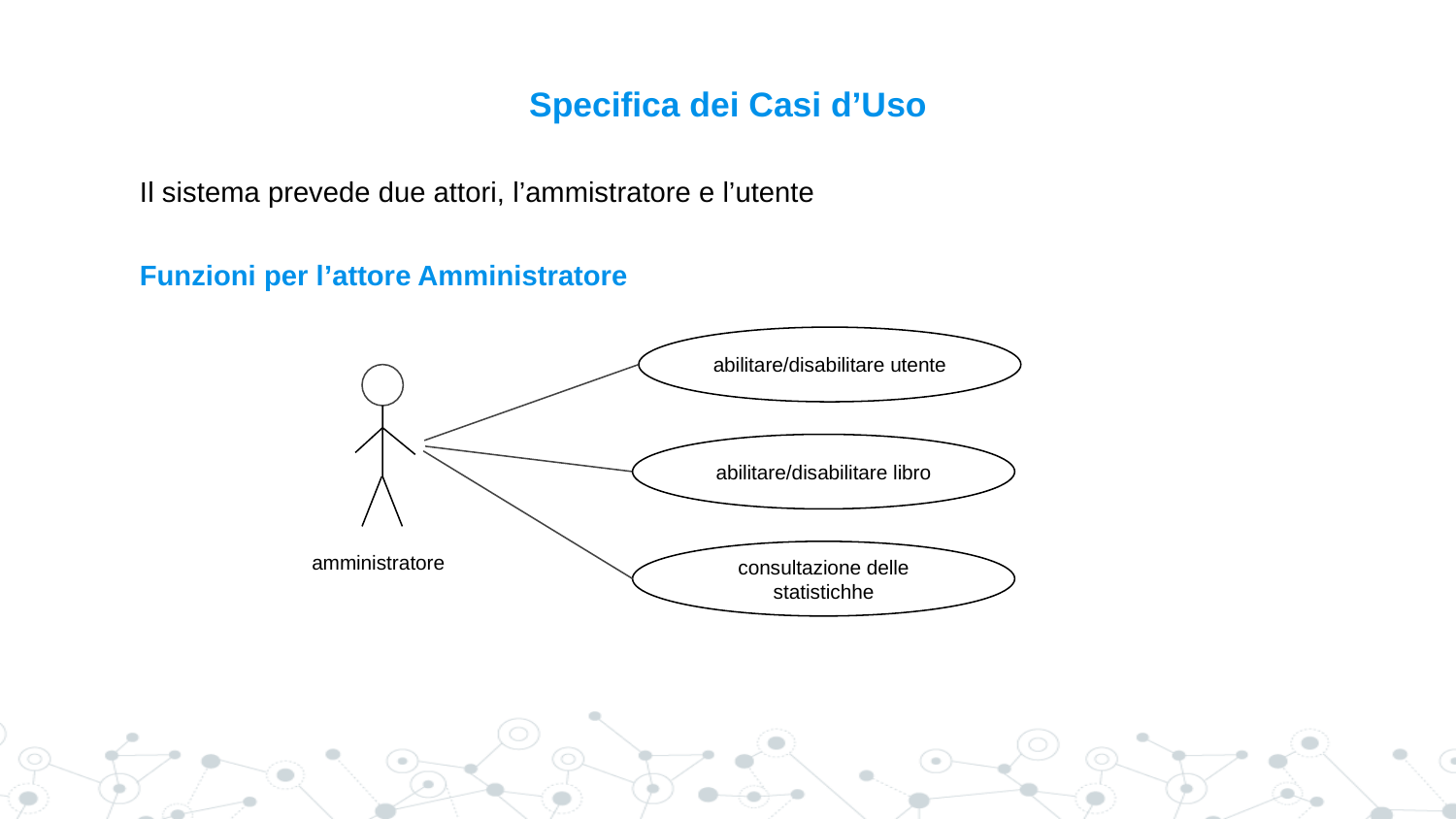

# Specifica dei Casi d’Uso
Il sistema prevede due attori, l’ammistratore e l’utente
Funzioni per l’attore Amministratore

abilitare/disabilitare utente

abilitare/disabilitare libro
amministratore
consultazione delle statistichhe